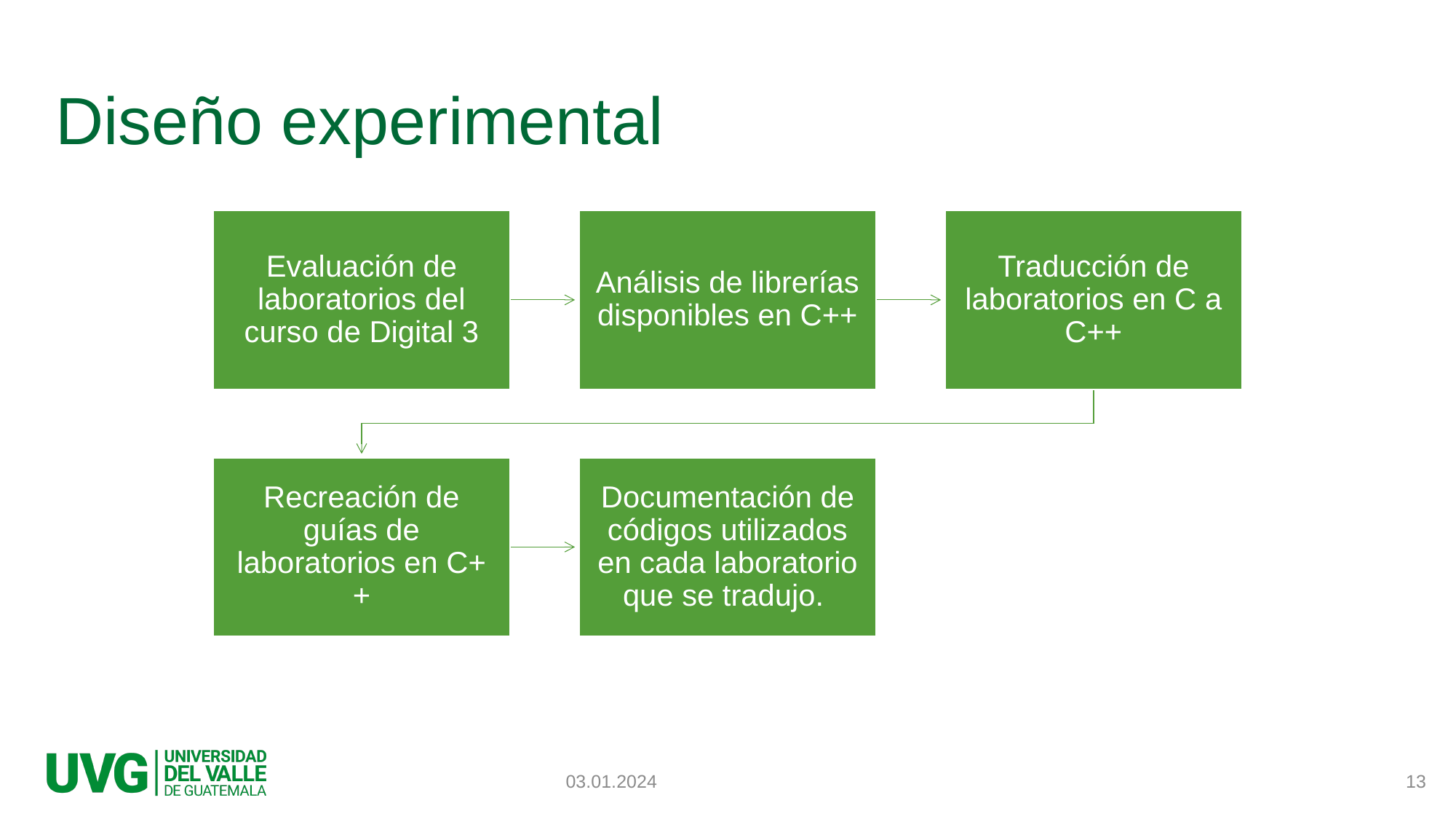

# Diseño experimental

Evaluación de laboratorios del curso de Digital 3

Análisis de librerías disponibles en C++

Traducción de laboratorios en C a C++

Recreación de guías de laboratorios en C++
Documentación de códigos utilizados en cada laboratorio que se tradujo.
13
03.01.2024